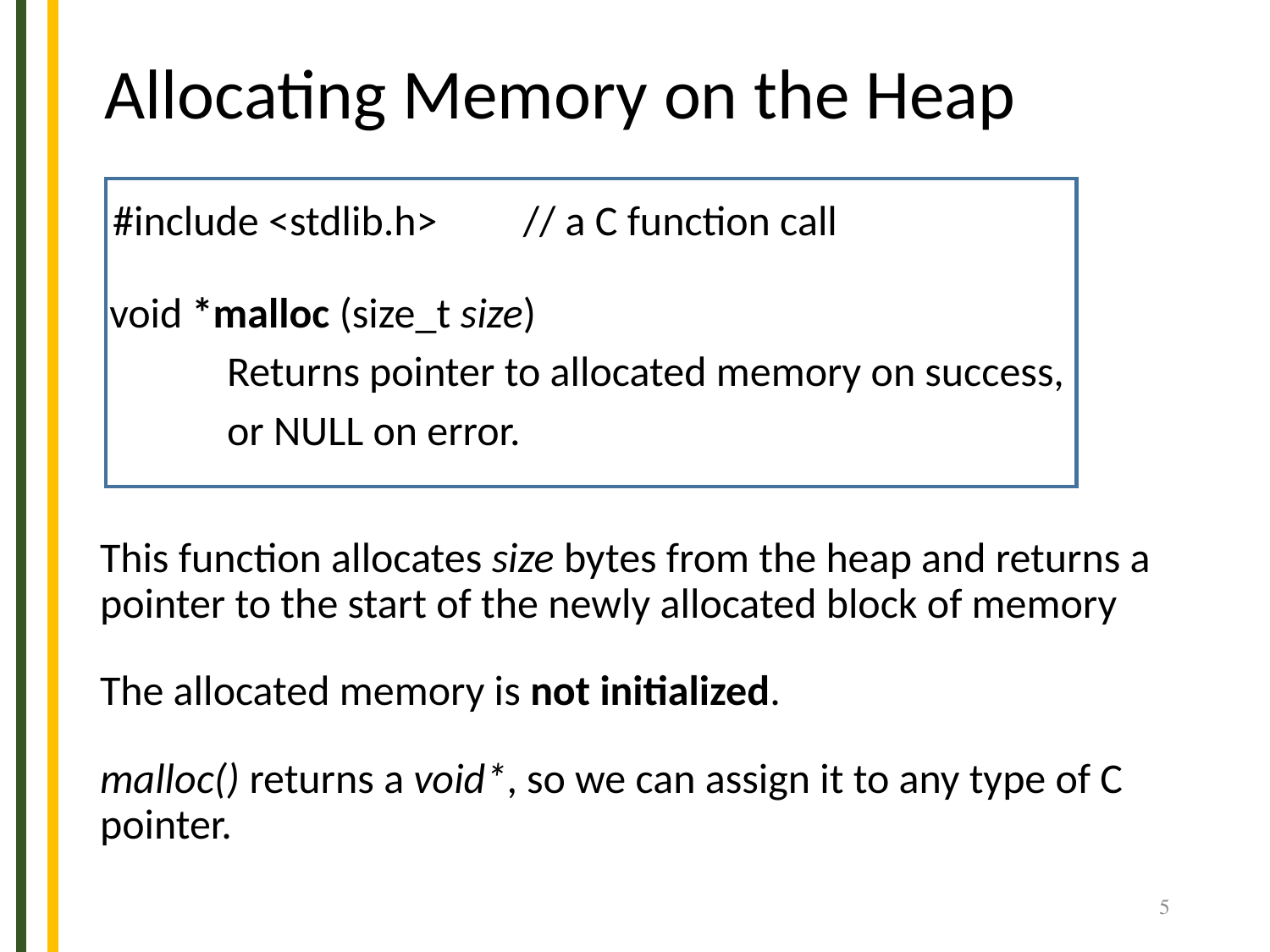

Allocating Memory on the Heap

 #include <stdlib.h>         // a C function call

 void *malloc (size_t size)
	Returns pointer to allocated memory on success,
	or NULL on error.

This function allocates size bytes from the heap and returns a pointer to the start of the newly allocated block of memory

The allocated memory is not initialized.

malloc() returns a void*, so we can assign it to any type of C pointer.

5